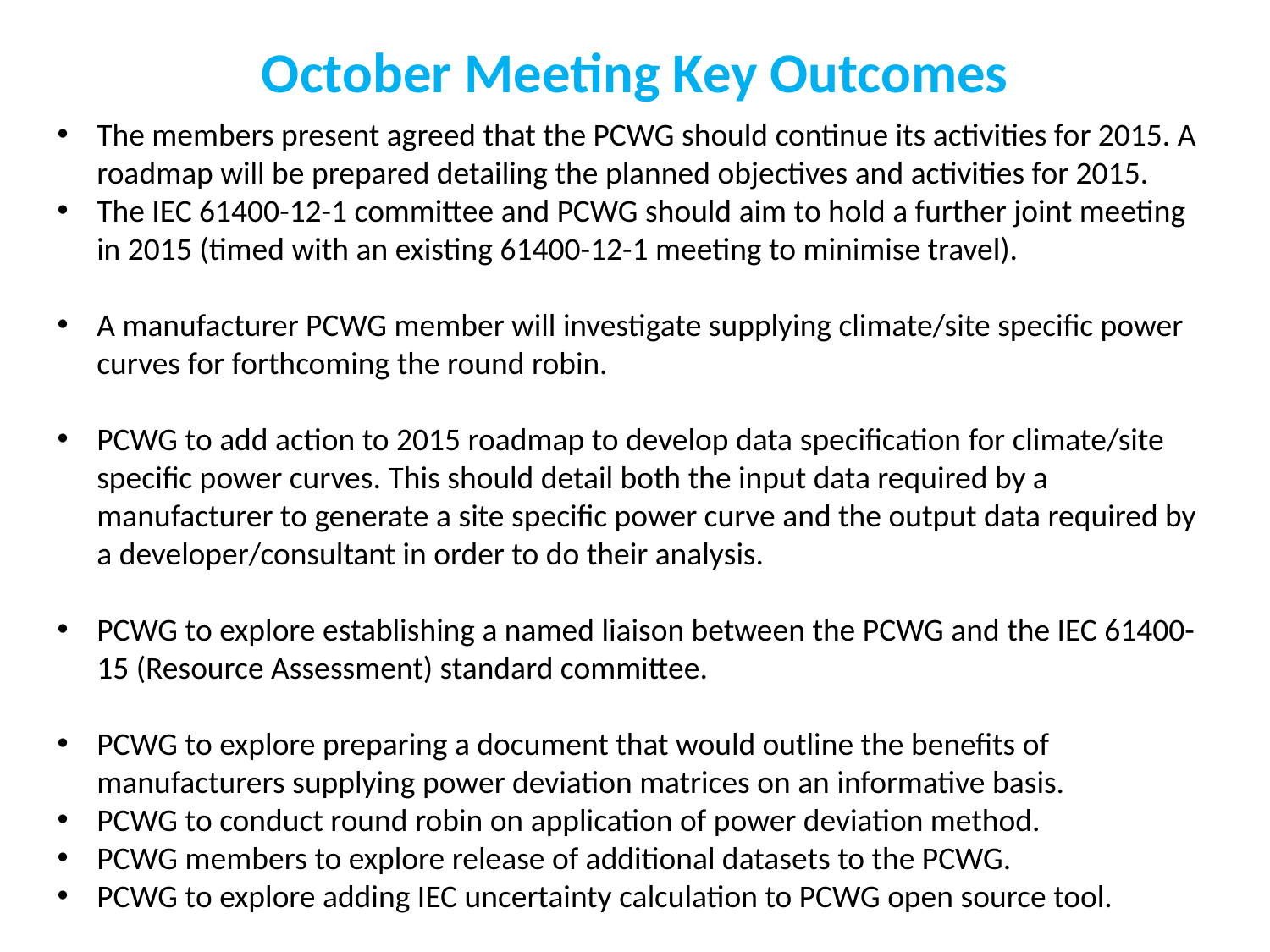

October Meeting Key Outcomes
The members present agreed that the PCWG should continue its activities for 2015. A roadmap will be prepared detailing the planned objectives and activities for 2015.
The IEC 61400-12-1 committee and PCWG should aim to hold a further joint meeting in 2015 (timed with an existing 61400-12-1 meeting to minimise travel).

A manufacturer PCWG member will investigate supplying climate/site specific power curves for forthcoming the round robin.

PCWG to add action to 2015 roadmap to develop data specification for climate/site specific power curves. This should detail both the input data required by a manufacturer to generate a site specific power curve and the output data required by a developer/consultant in order to do their analysis.

PCWG to explore establishing a named liaison between the PCWG and the IEC 61400-15 (Resource Assessment) standard committee.

PCWG to explore preparing a document that would outline the benefits of manufacturers supplying power deviation matrices on an informative basis.
PCWG to conduct round robin on application of power deviation method.
PCWG members to explore release of additional datasets to the PCWG.
PCWG to explore adding IEC uncertainty calculation to PCWG open source tool.